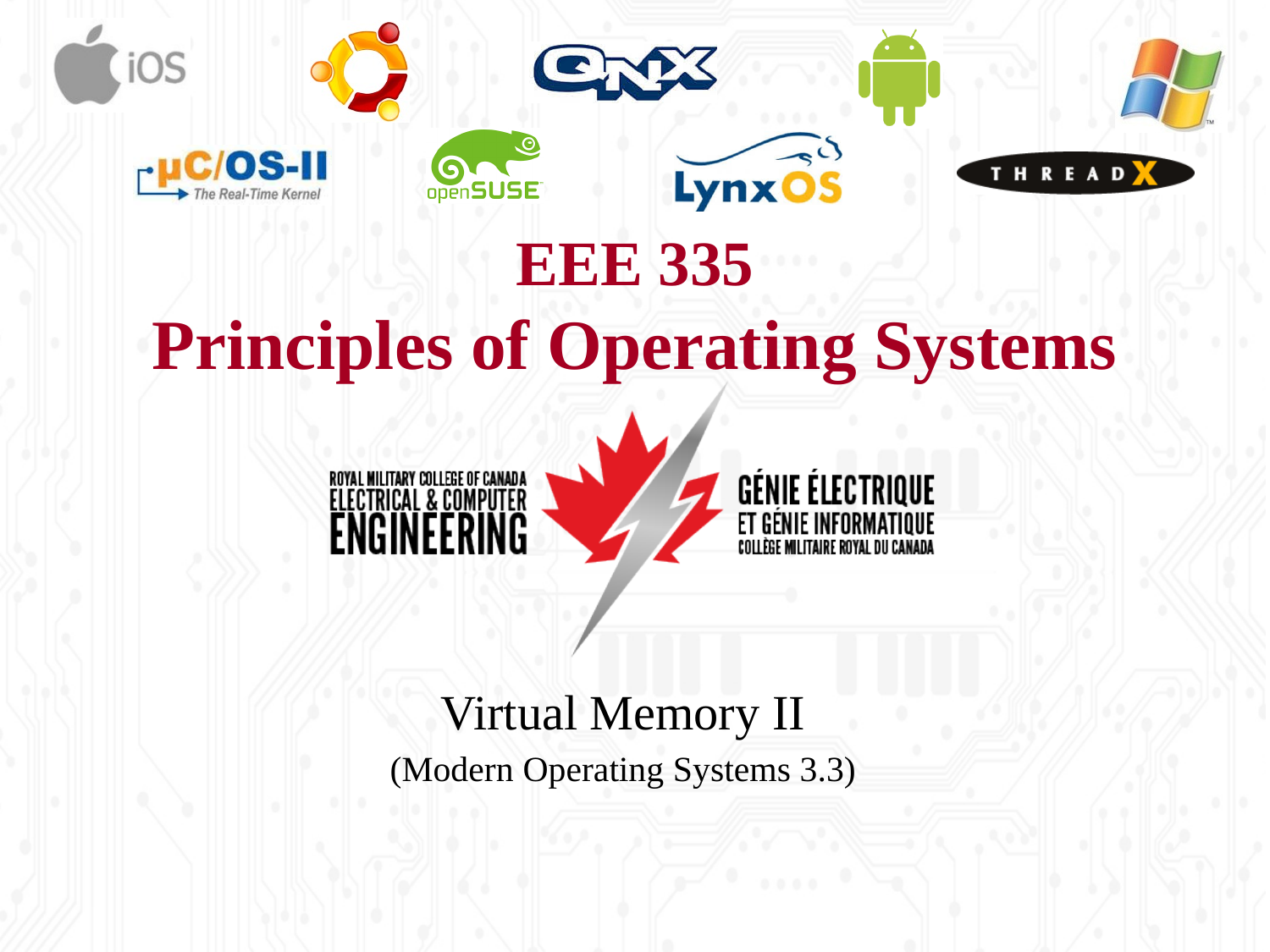

# EEE 335 Principles of Operating Systems
Virtual Memory II
(Modern Operating Systems 3.3)